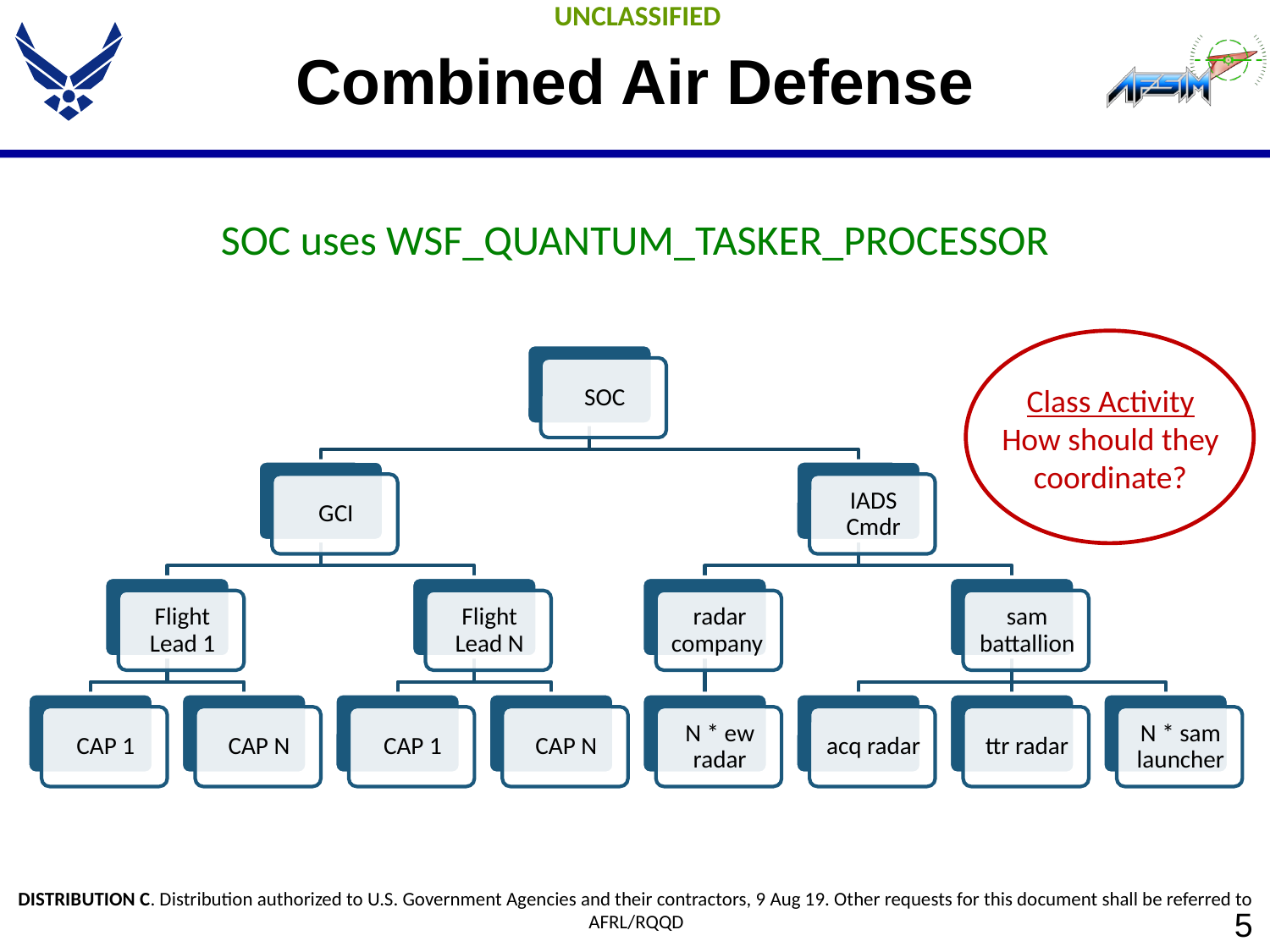

# Combined Air Defense
SOC uses WSF_QUANTUM_TASKER_PROCESSOR
SOC
GCI
Flight Lead 1
CAP 1
CAP N
Flight Lead N
CAP 1
CAP N
IADS Cmdr
radar company
N * ew radar
sam battallion
acq radar
ttr radar
N * sam launcher

Class Activity
How should they coordinate?